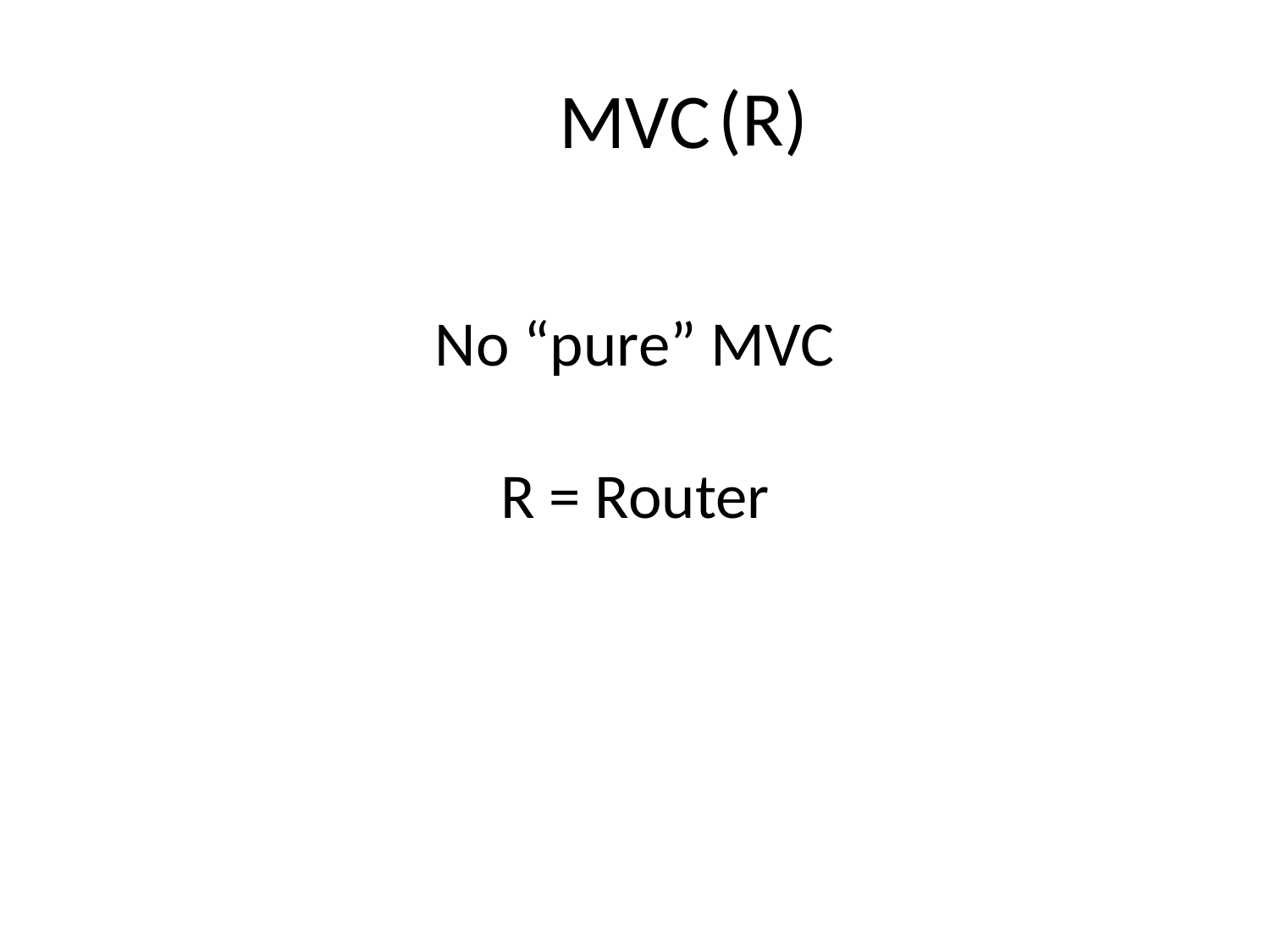

# MVC
(R)
No “pure” MVC

R = Router